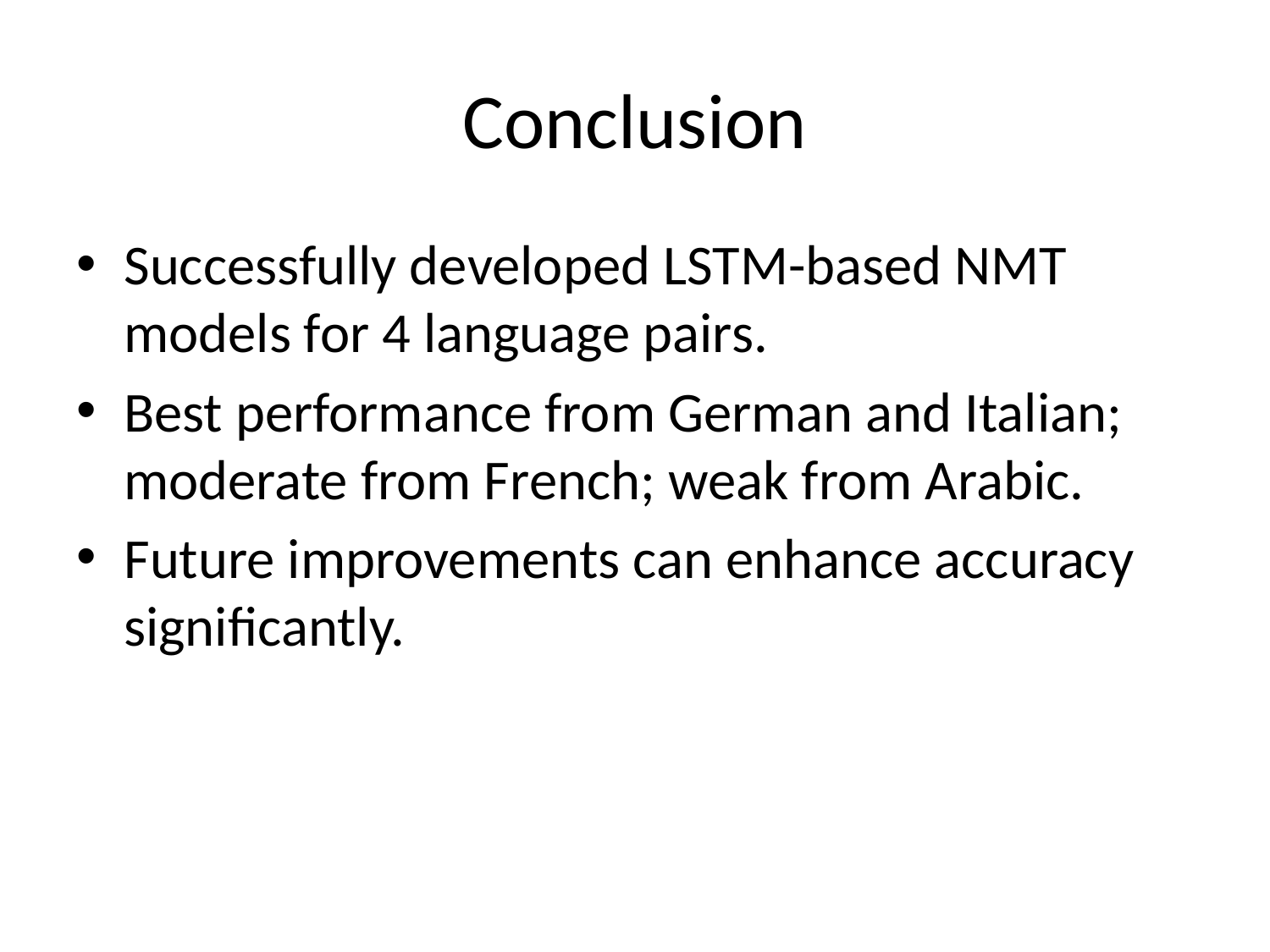

# Conclusion
Successfully developed LSTM-based NMT models for 4 language pairs.
Best performance from German and Italian; moderate from French; weak from Arabic.
Future improvements can enhance accuracy significantly.